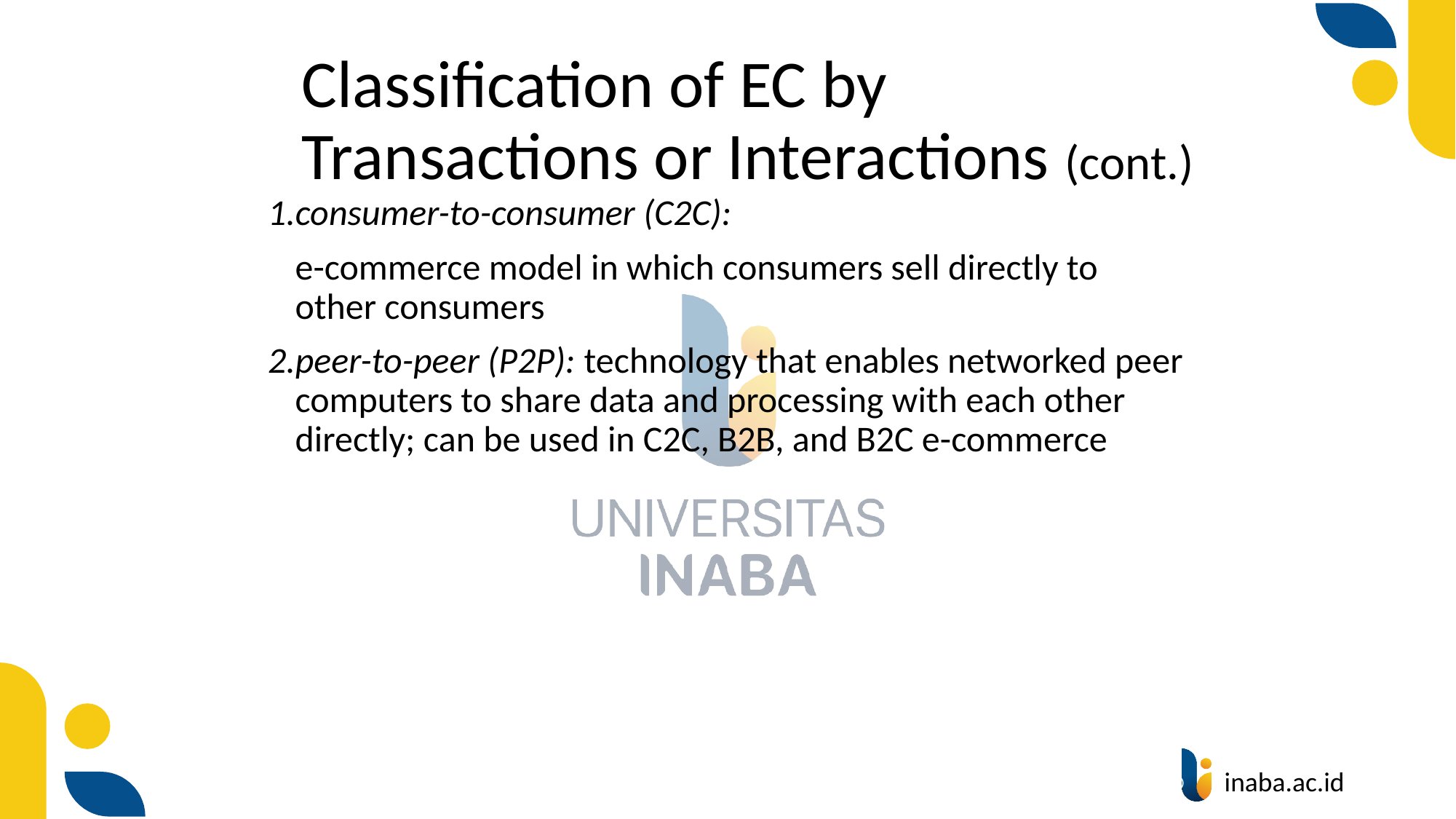

# Classification of EC by Transactions or Interactions (cont.)
consumer-to-consumer (C2C):
	e-commerce model in which consumers sell directly to other consumers
peer-to-peer (P2P): technology that enables networked peer computers to share data and processing with each other directly; can be used in C2C, B2B, and B2C e-commerce
10
© Prentice Hall 2020